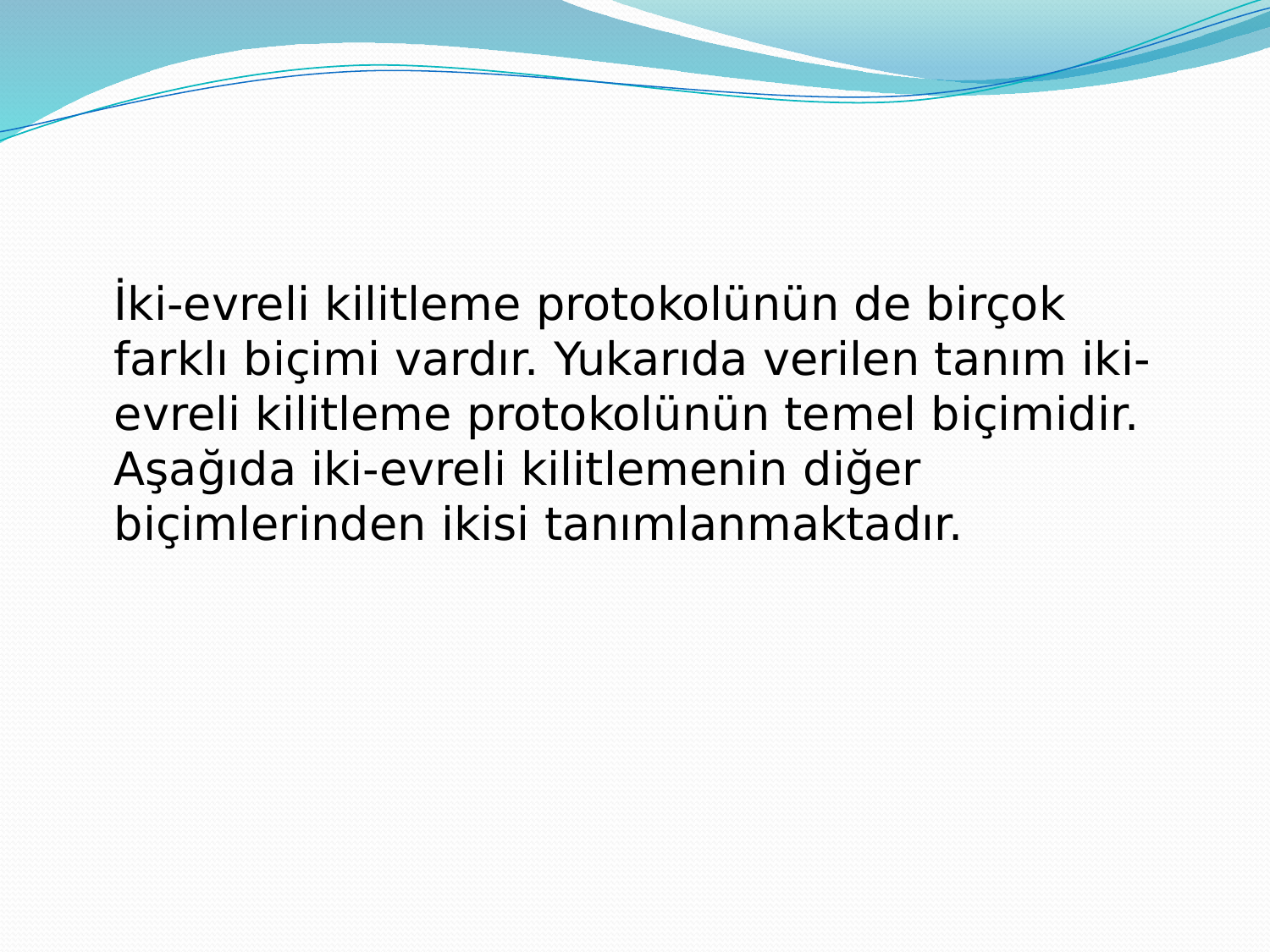

#
	İki-evreli kilitleme protokolünün de birçok farklı biçimi vardır. Yukarıda verilen tanım iki-evreli kilitleme protokolünün temel biçimidir. Aşağıda iki-evreli kilitlemenin diğer biçimlerinden ikisi tanımlanmaktadır.